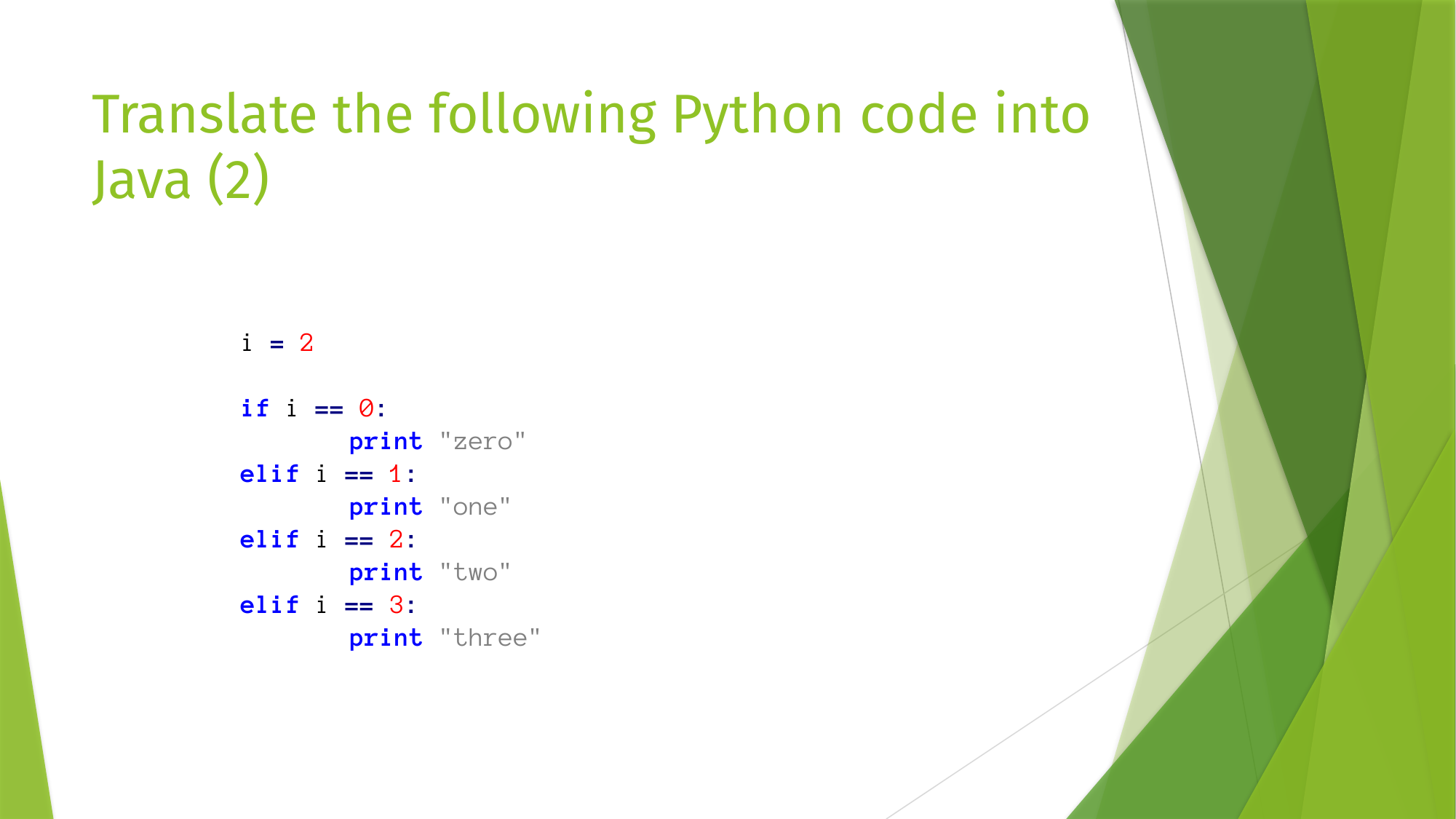

# Translate the following Python code into Java (2)
i = 2

if i == 0:
	print "zero"
elif i == 1:
	print "one"
elif i == 2:
	print "two"
elif i == 3:
	print "three"